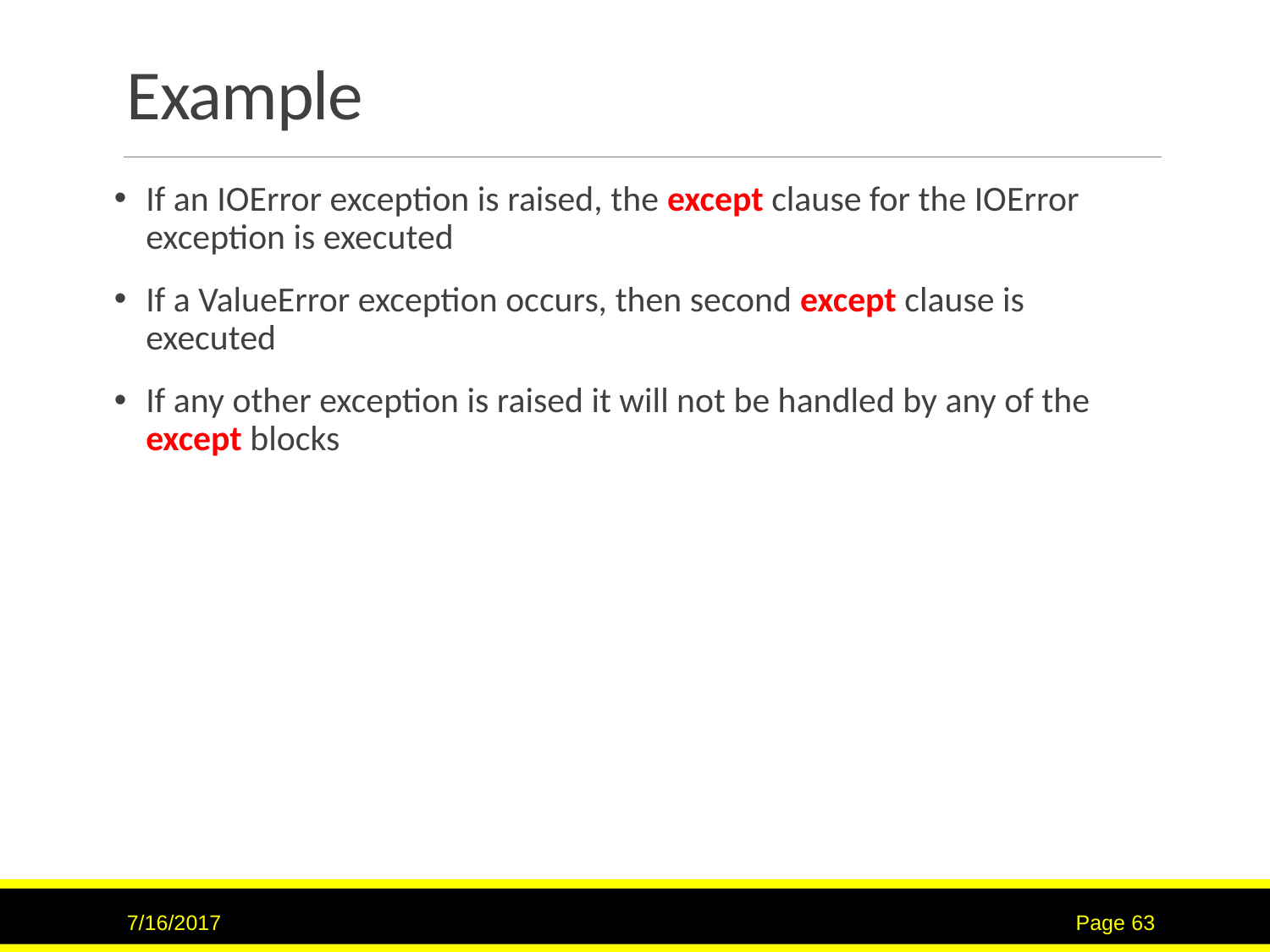

# Example
If an IOError exception is raised, the except clause for the IOError exception is executed
If a ValueError exception occurs, then second except clause is executed
If any other exception is raised it will not be handled by any of the except blocks
7/16/2017
Page 63